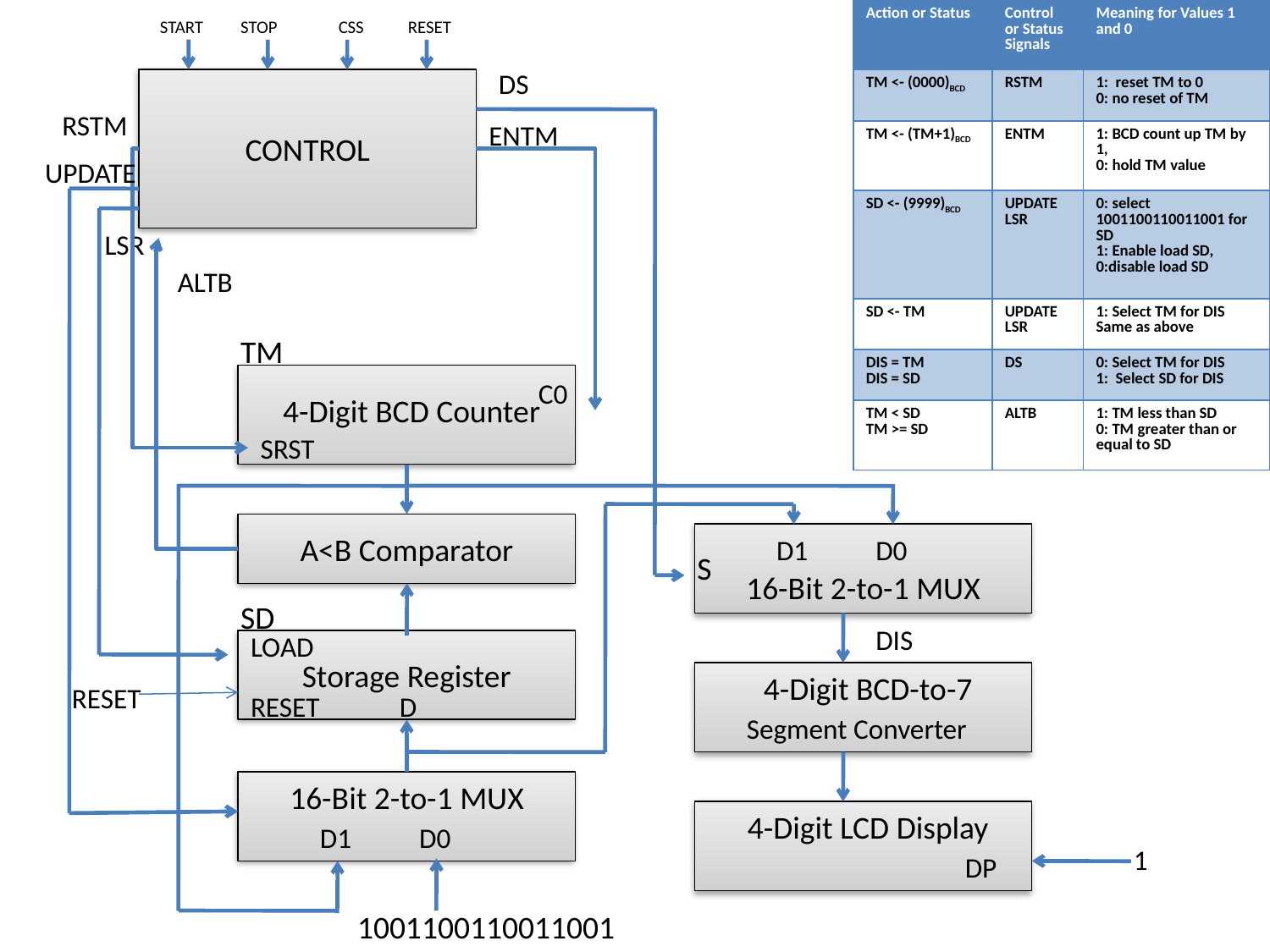

| Action or Status | Control or Status Signals | Meaning for Values 1 and 0 |
| --- | --- | --- |
| TM <- (0000)BCD | RSTM | 1: reset TM to 0 0: no reset of TM |
| TM <- (TM+1)BCD | ENTM | 1: BCD count up TM by 1, 0: hold TM value |
| SD <- (9999)BCD | UPDATE LSR | 0: select 1001100110011001 for SD 1: Enable load SD, 0:disable load SD |
| SD <- TM | UPDATE LSR | 1: Select TM for DIS Same as above |
| DIS = TM DIS = SD | DS | 0: Select TM for DIS 1: Select SD for DIS |
| TM < SD TM >= SD | ALTB | 1: TM less than SD 0: TM greater than or equal to SD |
START
STOP
CSS
RESET
DS

CONTROL

RSTM
ENTM
  UPDATE
  LSR
 ALTB
TM

C0
4-Digit BCD Counter
SRST

A<B Comparator

D1
D0
S
16-Bit 2-to-1 MUX
SD
DIS
LOAD
Storage Register
4-Digit BCD-to-7

RESET
RESET
D
Segment Converter
16-Bit 2-to-1 MUX

4-Digit LCD Display

D1
D0
1
DP
1001100110011001